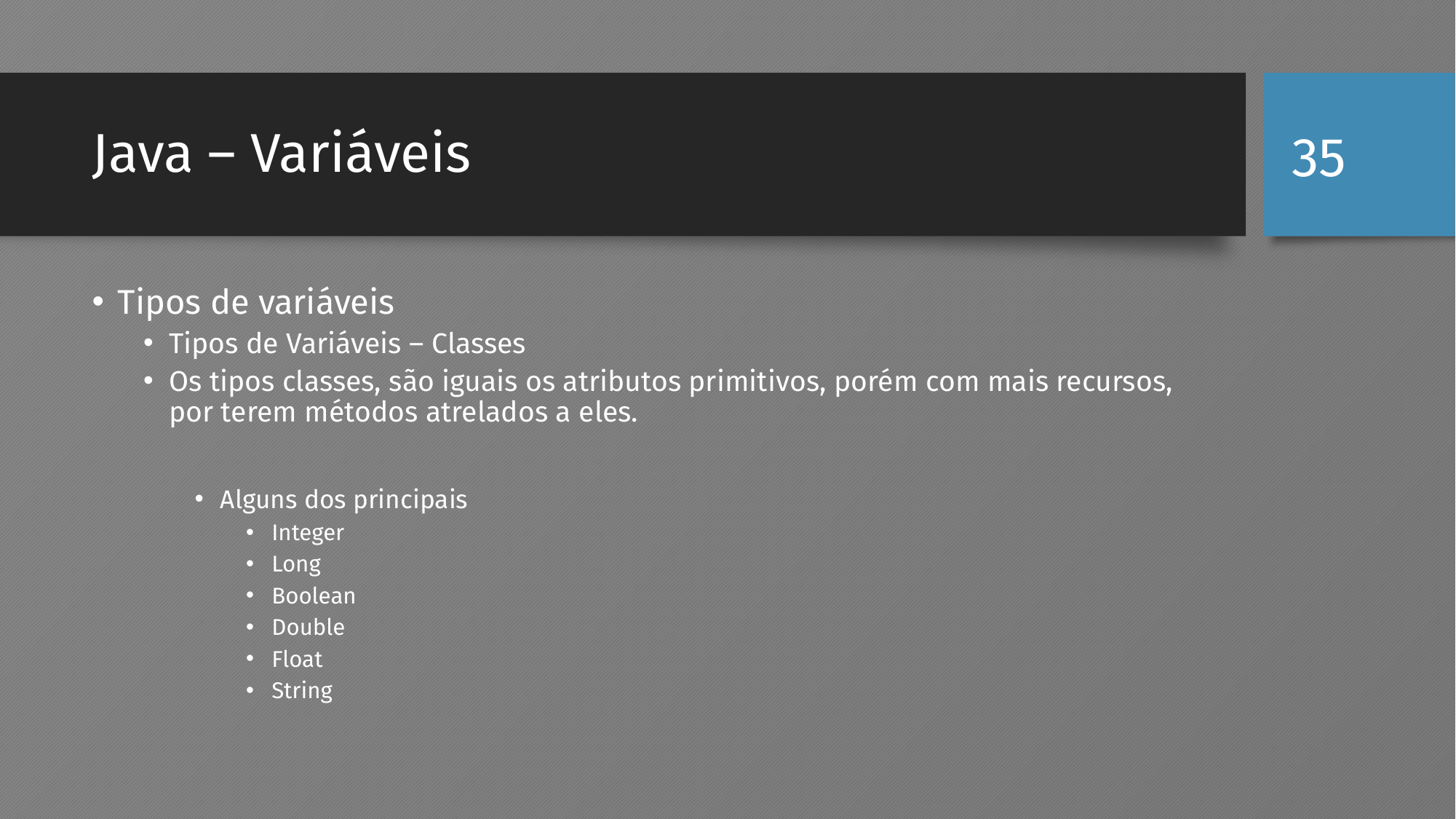

35
# Java – Variáveis
Tipos de variáveis
Tipos de Variáveis – Classes
Os tipos classes, são iguais os atributos primitivos, porém com mais recursos, por terem métodos atrelados a eles.

Alguns dos principais
Integer
Long
Boolean
Double
Float
String